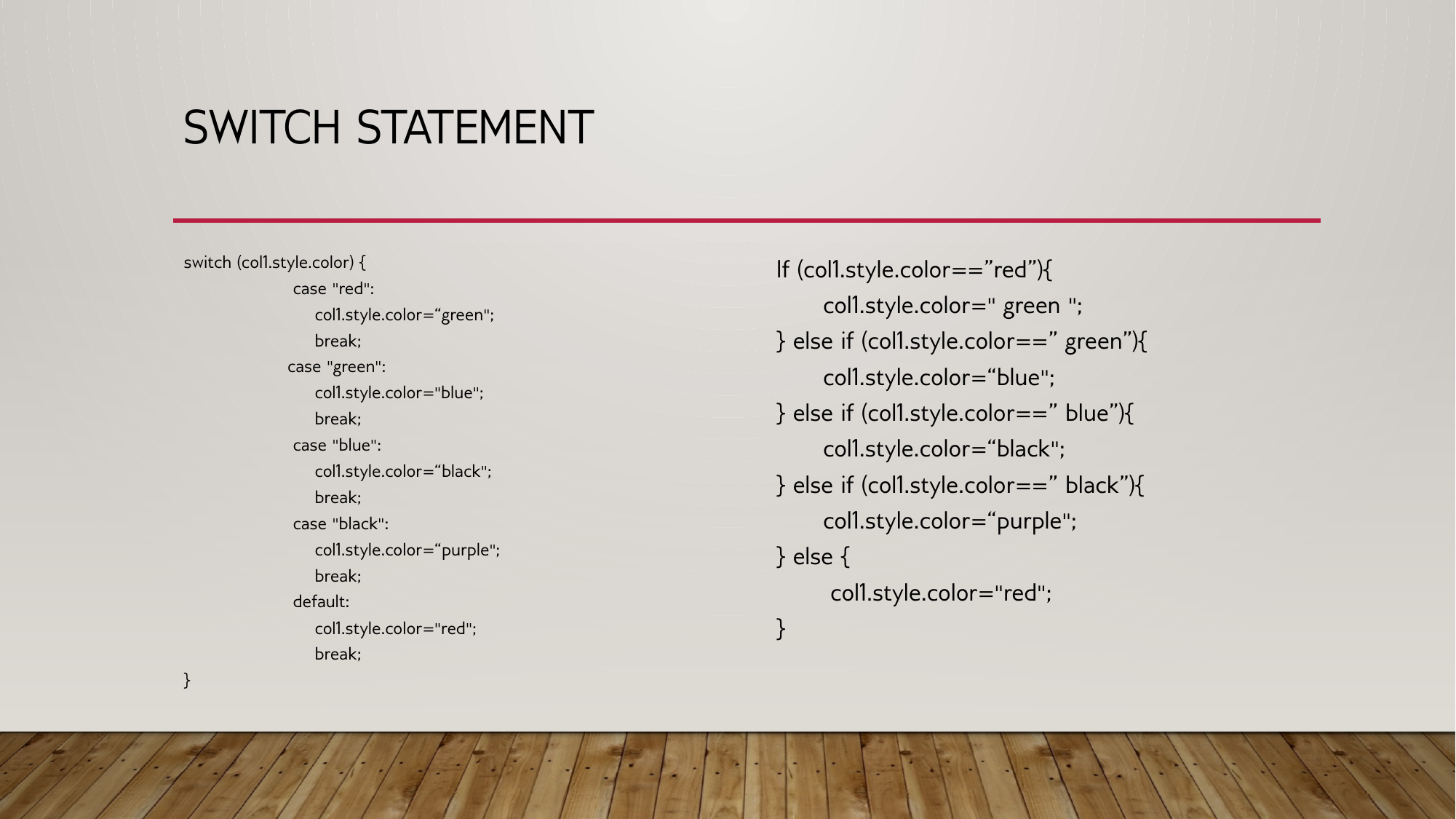

# SWITCH statement
switch (col1.style.color) {
                    case "red":
                        col1.style.color=“green";
                        break;
                   case "green":
                        col1.style.color="blue";
                        break;
                    case "blue":
                        col1.style.color=“black";
                        break;
                    case "black":
                        col1.style.color=“purple";
                        break;
                    default:
                        col1.style.color="red";
                        break;
}
If (col1.style.color==”red”){
col1.style.color=" green ";
} else if (col1.style.color==” green”){
col1.style.color=“blue";
} else if (col1.style.color==” blue”){
col1.style.color=“black";
} else if (col1.style.color==” black”){
col1.style.color=“purple";
} else {
 col1.style.color="red";
}